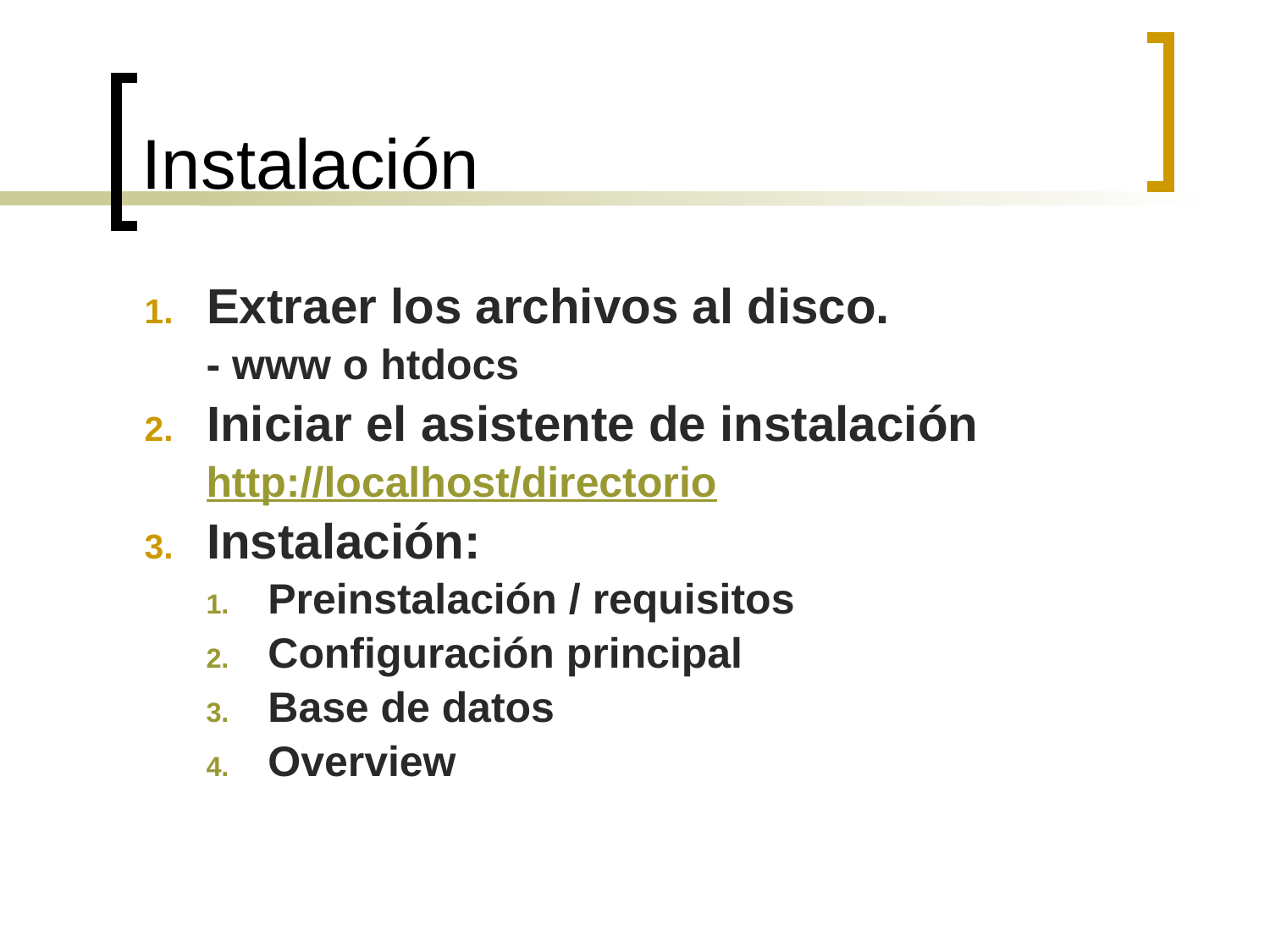

# Instalación
Extraer los archivos al disco.
- www o htdocs
Iniciar el asistente de instalación
http://localhost/directorio
Instalación:
Preinstalación / requisitos
Configuración principal
Base de datos
Overview